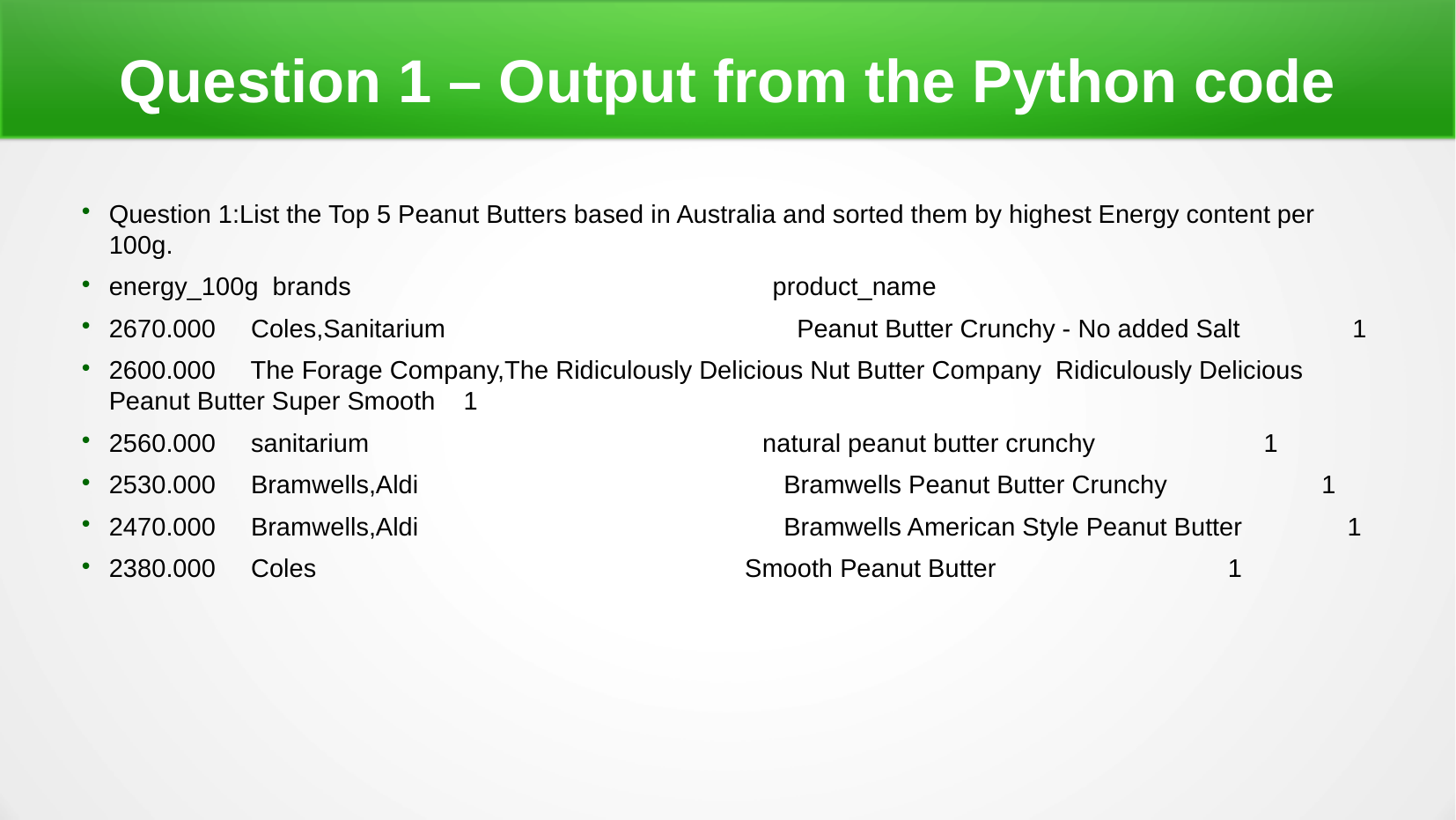

Question 1 – Output from the Python code
Question 1:List the Top 5 Peanut Butters based in Australia and sorted them by highest Energy content per 100g.
energy_100g  brands                                                            product_name
2670.000     Coles,Sanitarium                                                  Peanut Butter Crunchy - No added Salt                1
2600.000     The Forage Company,The Ridiculously Delicious Nut Butter Company  Ridiculously Delicious Peanut Butter Super Smooth    1
2560.000     sanitarium                                                        natural peanut butter crunchy                        1
2530.000     Bramwells,Aldi                                                    Bramwells Peanut Butter Crunchy                      1
2470.000     Bramwells,Aldi                                                    Bramwells American Style Peanut Butter               1
2380.000     Coles                                                             Smooth Peanut Butter                                 1